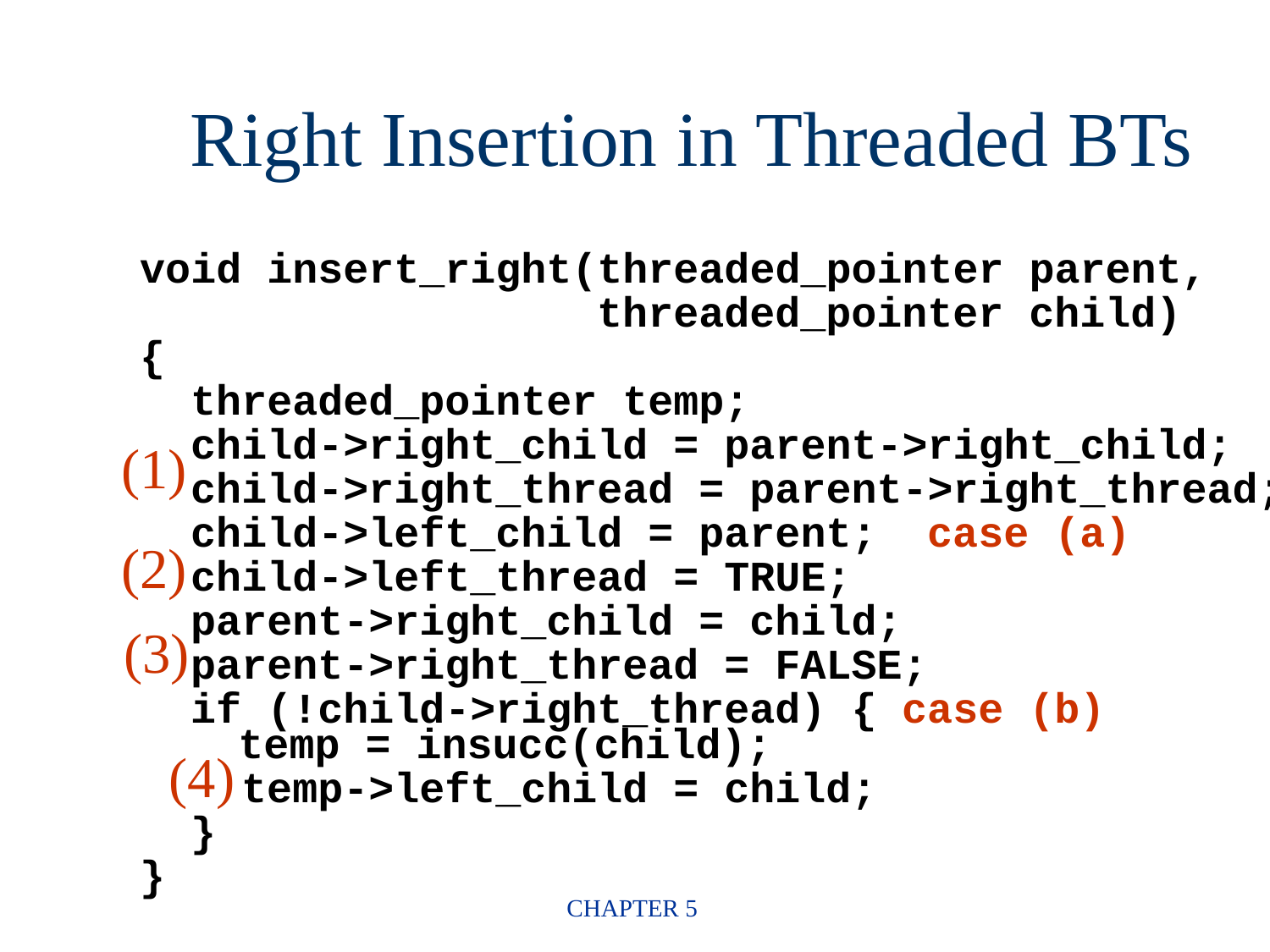

Right Insertion in Threaded BTs
void insert_right(threaded_pointer parent,
                  threaded_pointer child)
{
  threaded_pointer temp;
  child->right_child = parent->right_child;
  child->right_thread = parent->right_thread;
  child->left_child = parent;  case (a)
  child->left_thread = TRUE;
  parent->right_child = child;
  parent->right_thread = FALSE;
  if (!child->right_thread) { case (b)
  temp = insucc(child);
    temp->left_child = child;
  }
}
(1)
(2)
(3)
(4)
CHAPTER 5
46